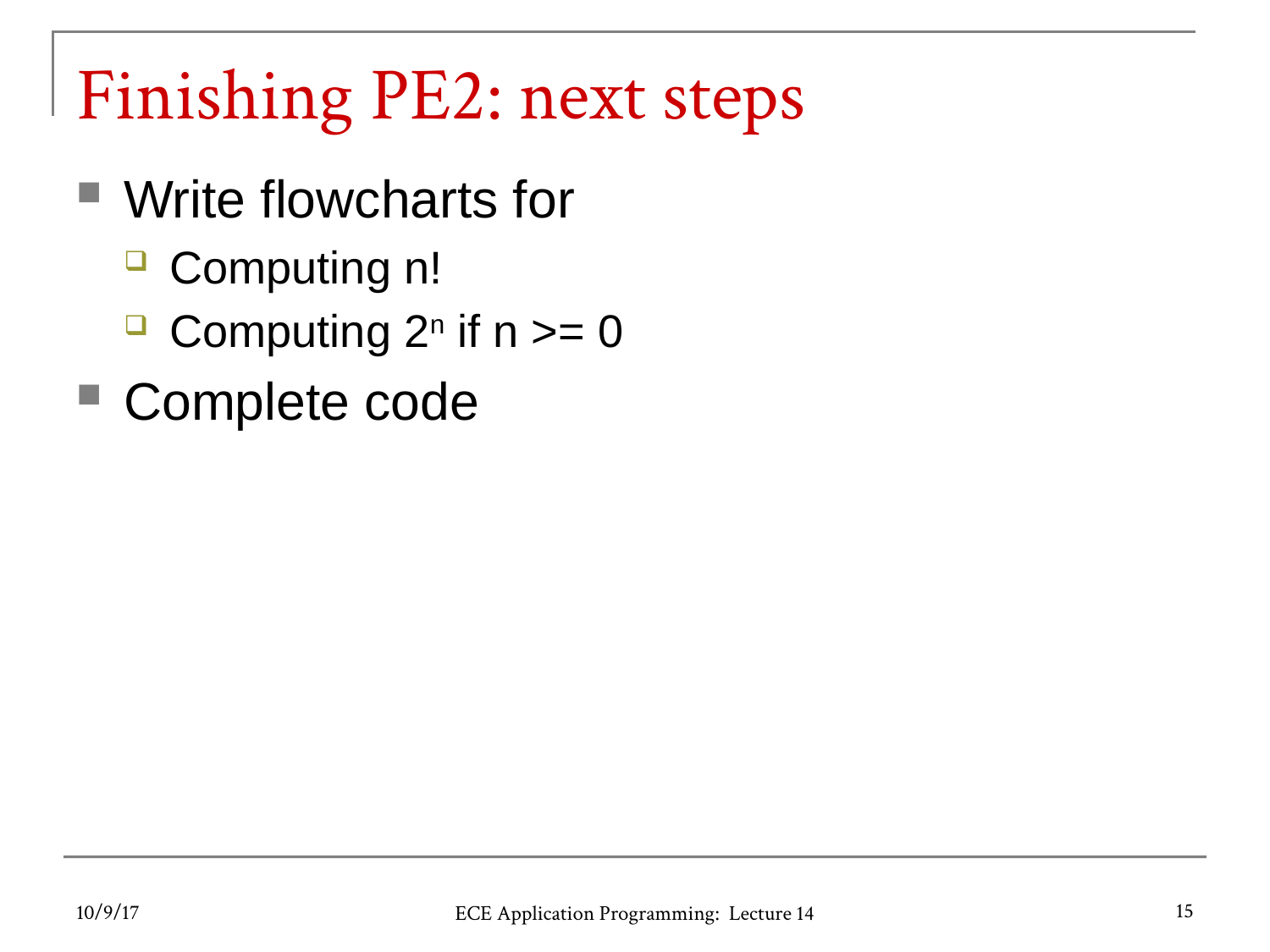

# Finishing PE2: next steps
Write flowcharts for
Computing n!
Computing 2n if n >= 0
Complete code

10/9/17
15
ECE Application Programming:  Lecture 14